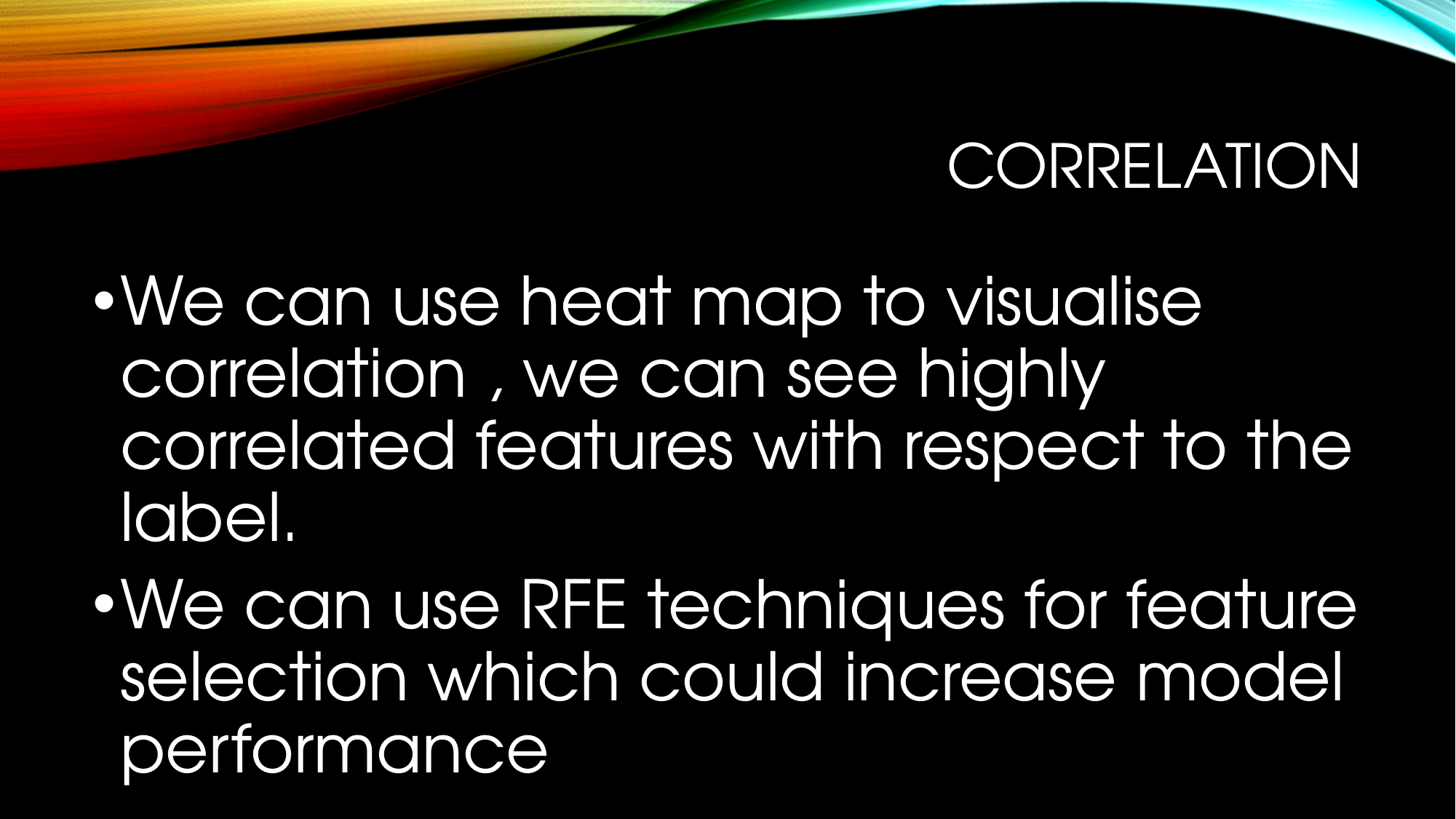

# correlation
We can use heat map to visualise correlation , we can see highly correlated features with respect to the label.
We can use RFE techniques for feature selection which could increase model performance